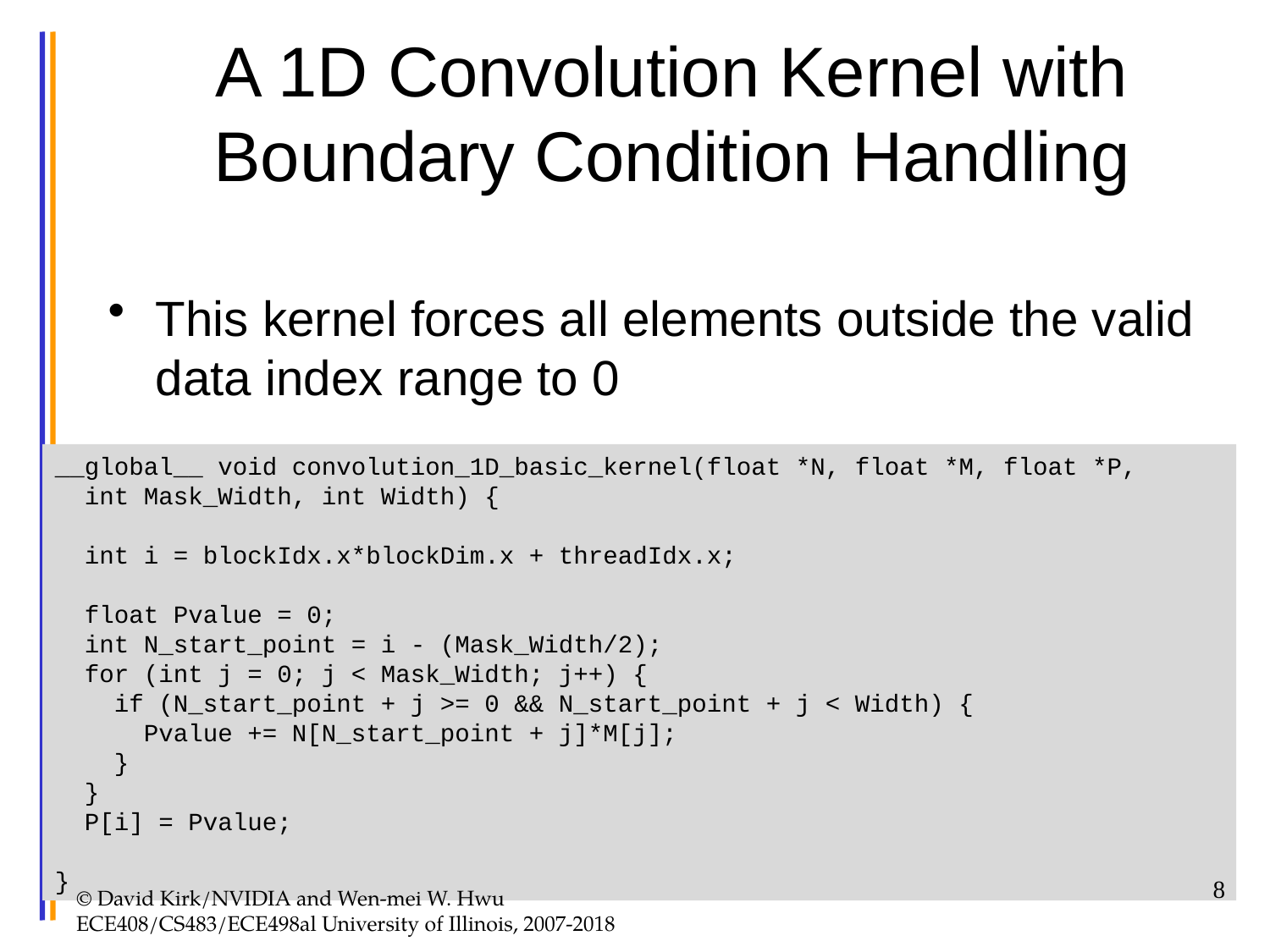

# A 1D Convolution Kernel with Boundary Condition Handling

This kernel forces all elements outside the valid data index range to 0
__global__ void convolution_1D_basic_kernel(float *N, float *M, float *P,
  int Mask_Width, int Width) {

  int i = blockIdx.x*blockDim.x + threadIdx.x;

  float Pvalue = 0;
  int N_start_point = i - (Mask_Width/2);
  for (int j = 0; j < Mask_Width; j++) {
    if (N_start_point + j >= 0 && N_start_point + j < Width) {
      Pvalue += N[N_start_point + j]*M[j];
    }
  }
  P[i] = Pvalue;

}
8
© David Kirk/NVIDIA and Wen-mei W. Hwu       ECE408/CS483/ECE498al University of Illinois, 2007-2018